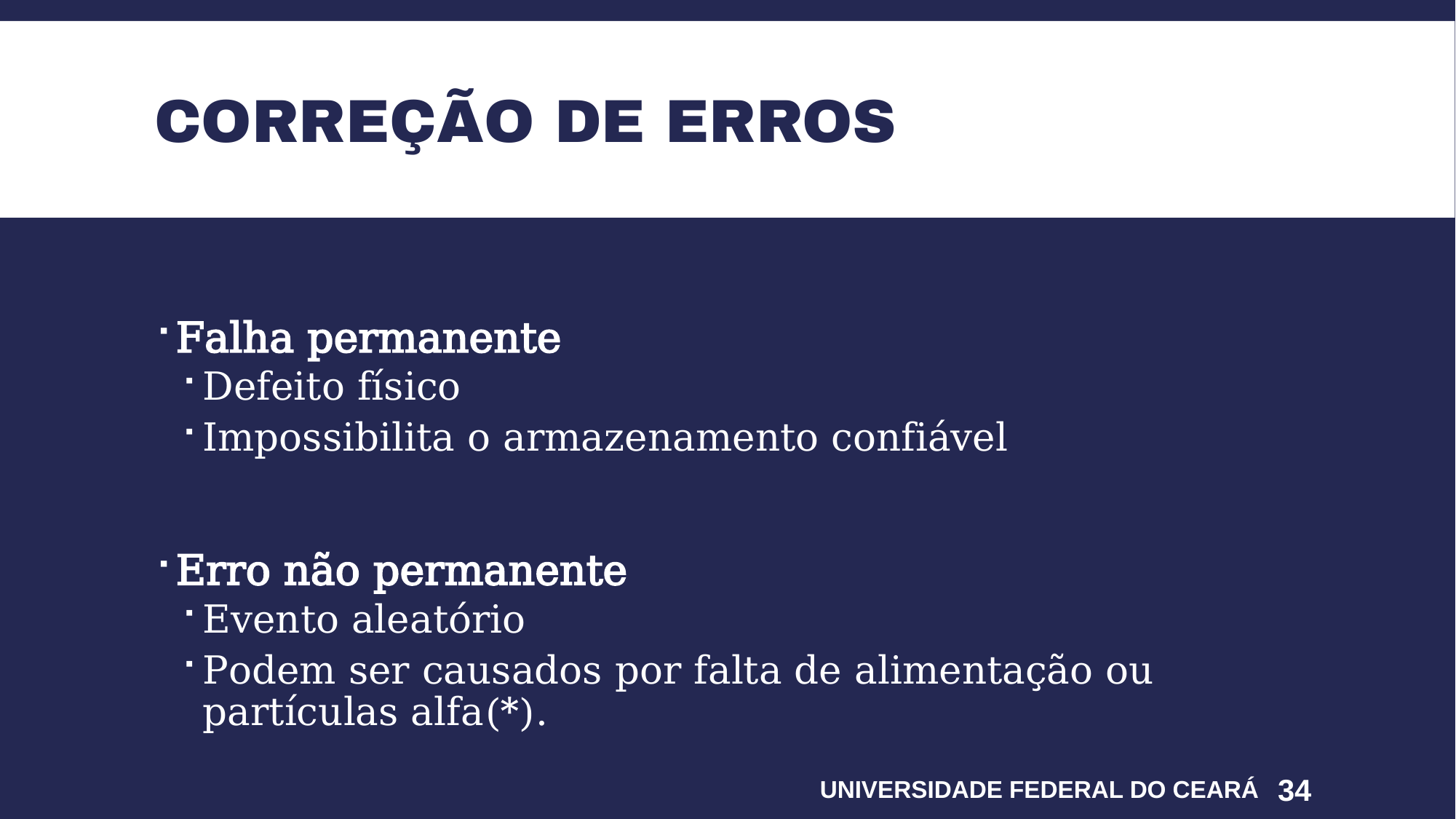

# Correção de erros

Falha permanente
Defeito físico
Impossibilita o armazenamento confiável

Erro não permanente
Evento aleatório
Podem ser causados por falta de alimentação ou partículas alfa(*).
UNIVERSIDADE FEDERAL DO CEARÁ
34